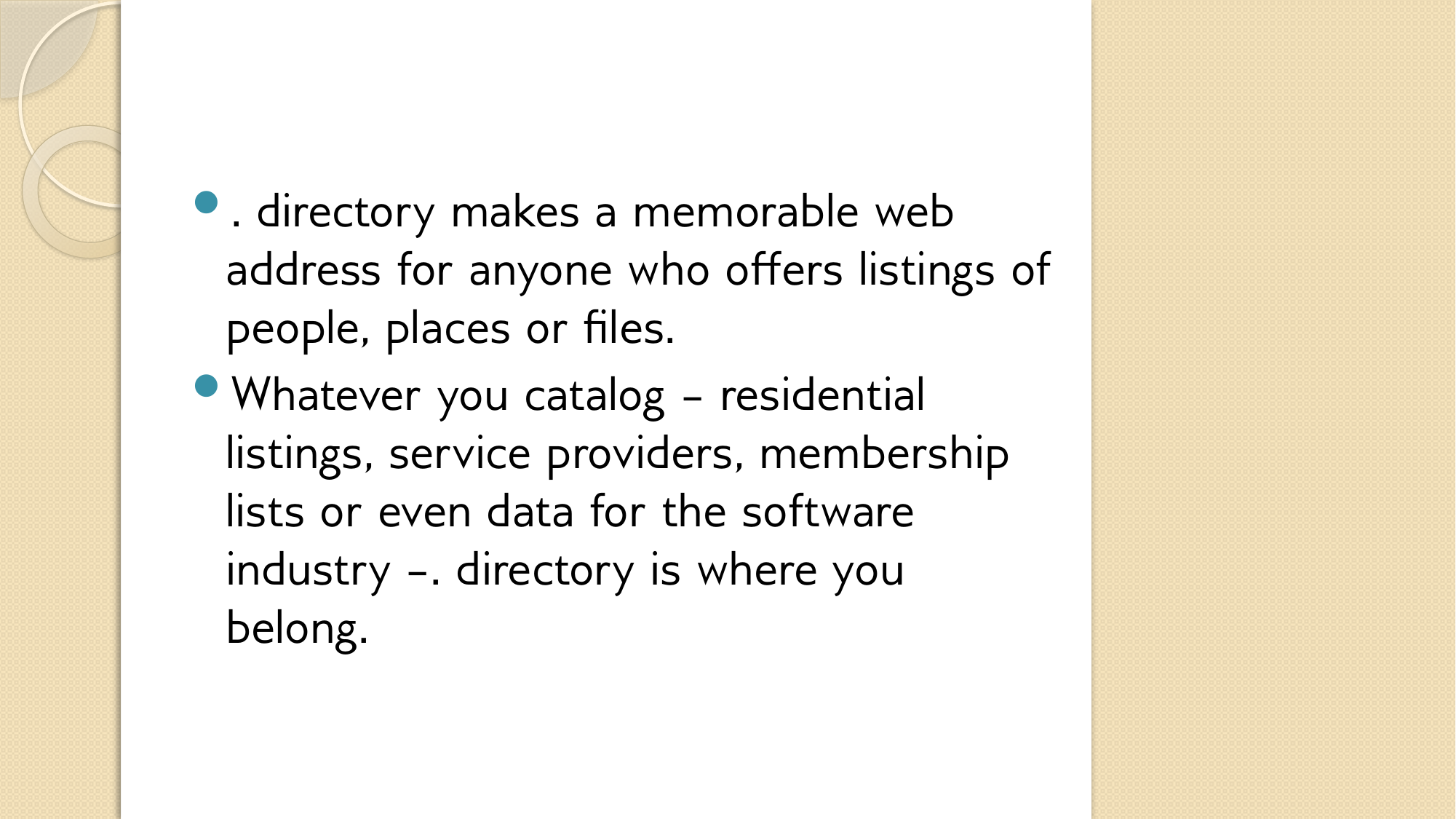

#
. directory makes a memorable web address for anyone who offers listings of people, places or files.
Whatever you catalog – residential listings, service providers, membership lists or even data for the software industry –. directory is where you belong.